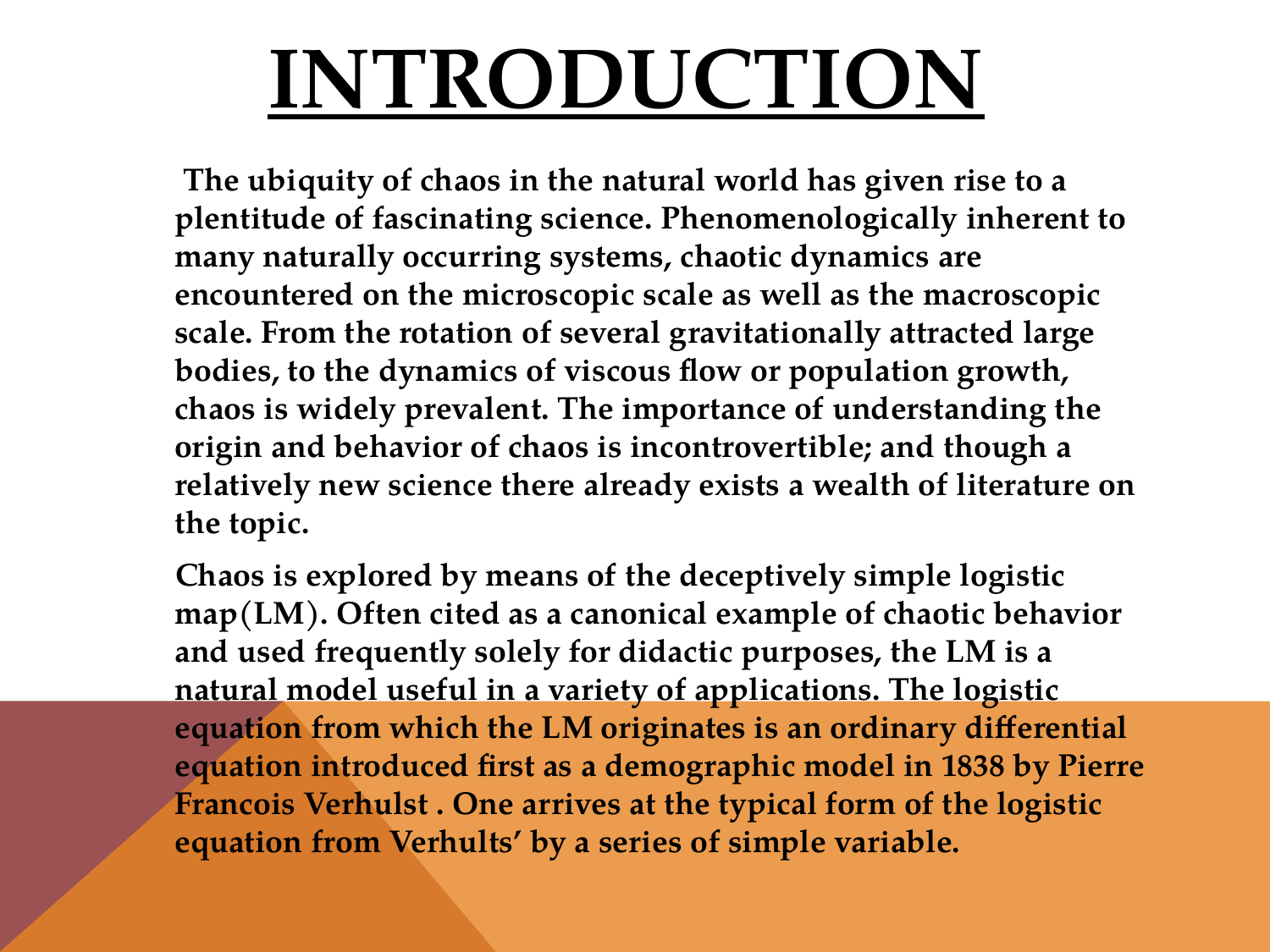

# INTRODUCTION
       The ubiquity of chaos in the natural world has given rise to a plentitude of fascinating science. Phenomenologically inherent to many naturally occurring systems, chaotic dynamics are encountered on the microscopic scale as well as the macroscopic scale. From the rotation of several gravitationally attracted large bodies, to the dynamics of viscous flow or population growth, chaos is widely prevalent. The importance of understanding the origin and behavior of chaos is incontrovertible; and though a relatively new science there already exists a wealth of literature on the topic.
      Chaos is explored by means of the deceptively simple logistic map(LM). Often cited as a canonical example of chaotic behavior and used frequently solely for didactic purposes, the LM is a natural model useful in a variety of applications. The logistic equation from which the LM originates is an ordinary differential equation introduced first as a demographic model in 1838 by Pierre Francois Verhulst . One arrives at the typical form of the logistic equation from Verhults’ by a series of simple variable.